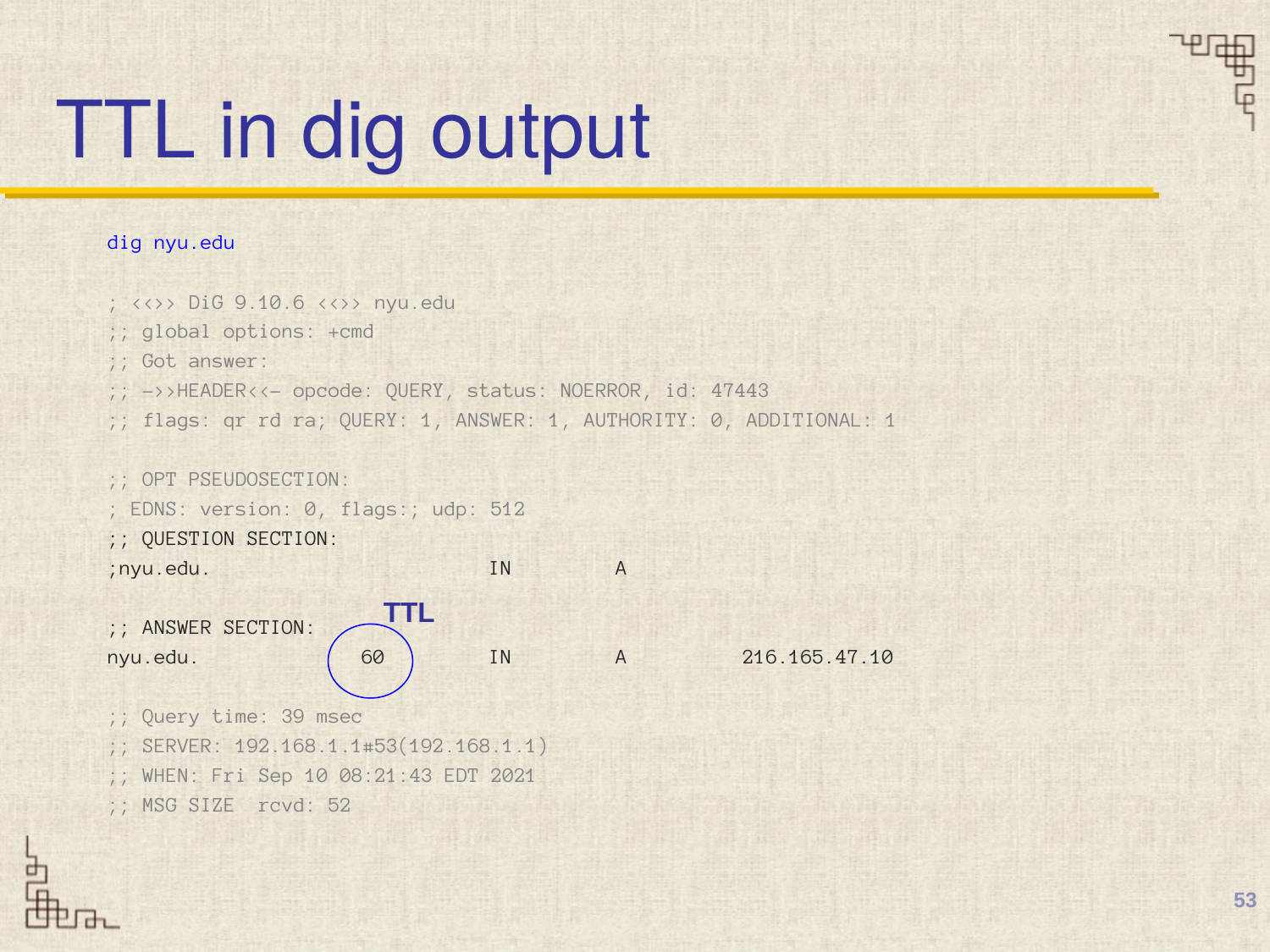

# TTL in dig output
dig nyu.edu

; <<>> DiG 9.10.6 <<>> nyu.edu
;; global options: +cmd
;; Got answer:
;; ->>HEADER<<- opcode: QUERY, status: NOERROR, id: 47443
;; flags: qr rd ra; QUERY: 1, ANSWER: 1, AUTHORITY: 0, ADDITIONAL: 1

;; OPT PSEUDOSECTION:
; EDNS: version: 0, flags:; udp: 512
;; QUESTION SECTION:
;nyu.edu.			IN	A

;; ANSWER SECTION:
nyu.edu.		60	IN	A	216.165.47.10

;; Query time: 39 msec
;; SERVER: 192.168.1.1#53(192.168.1.1)
;; WHEN: Fri Sep 10 08:21:43 EDT 2021
;; MSG SIZE  rcvd: 52
TTL

53